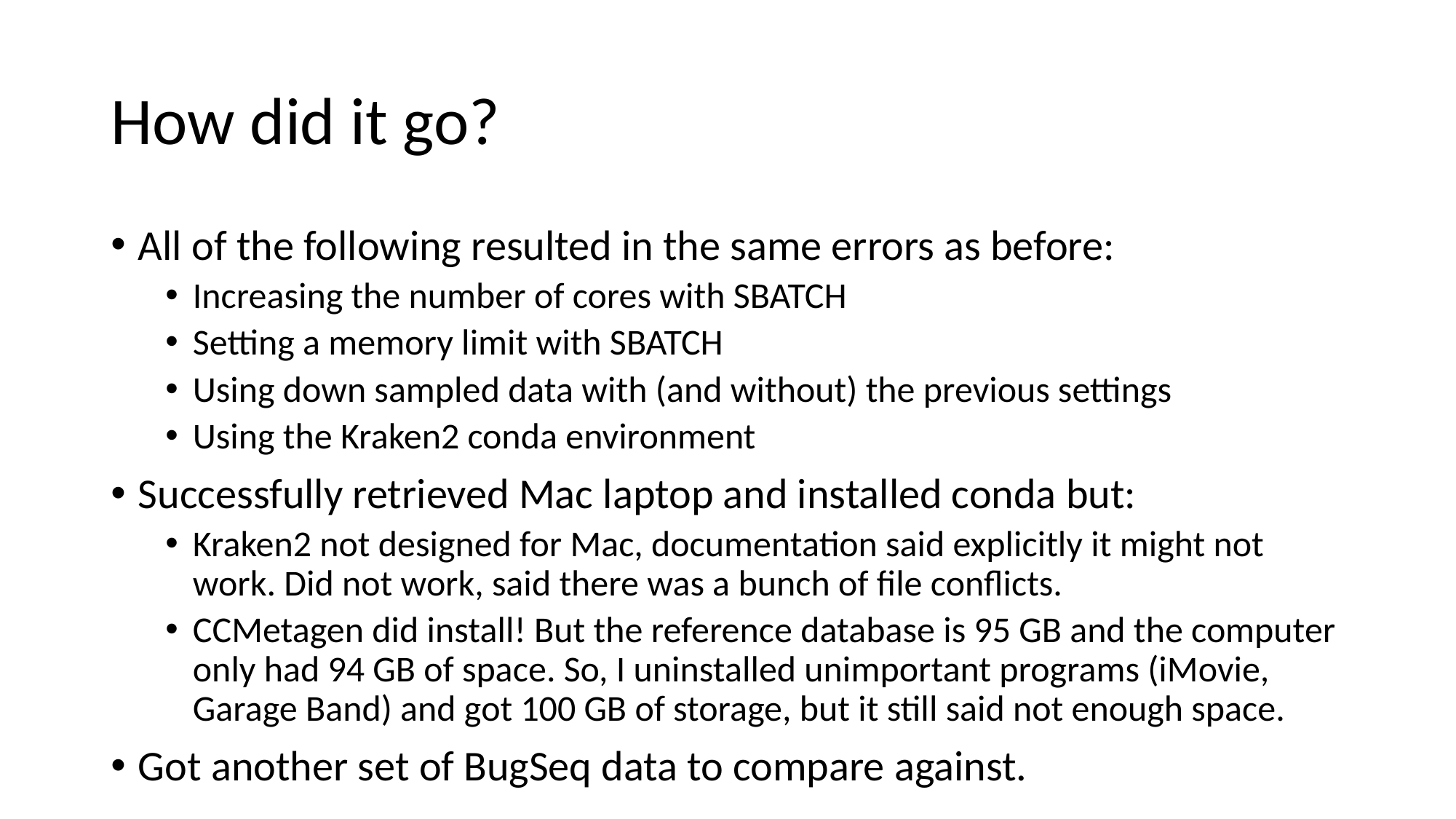

# How did it go?
All of the following resulted in the same errors as before:
Increasing the number of cores with SBATCH
Setting a memory limit with SBATCH
Using down sampled data with (and without) the previous settings
Using the Kraken2 conda environment
Successfully retrieved Mac laptop and installed conda but:
Kraken2 not designed for Mac, documentation said explicitly it might not work. Did not work, said there was a bunch of file conflicts.
CCMetagen did install! But the reference database is 95 GB and the computer only had 94 GB of space. So, I uninstalled unimportant programs (iMovie, Garage Band) and got 100 GB of storage, but it still said not enough space.
Got another set of BugSeq data to compare against.